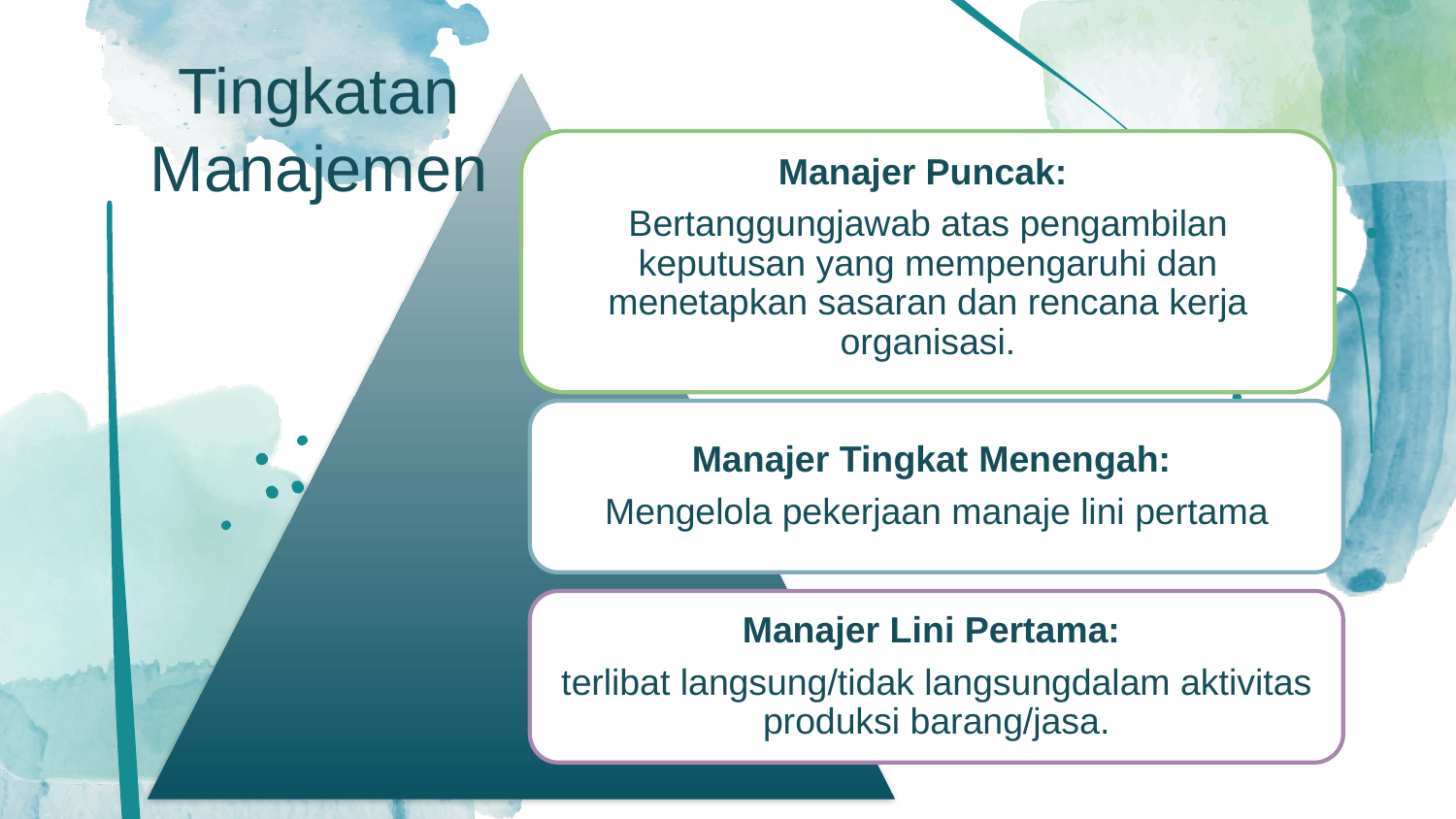

# Tingkatan Manajemen

Manajer Puncak:
Bertanggungjawab atas pengambilan keputusan yang mempengaruhi dan menetapkan sasaran dan rencana kerja organisasi.

Manajer Tingkat Menengah:
Mengelola pekerjaan manaje lini pertama

Manajer Lini Pertama:
terlibat langsung/tidak langsungdalam aktivitas produksi barang/jasa.